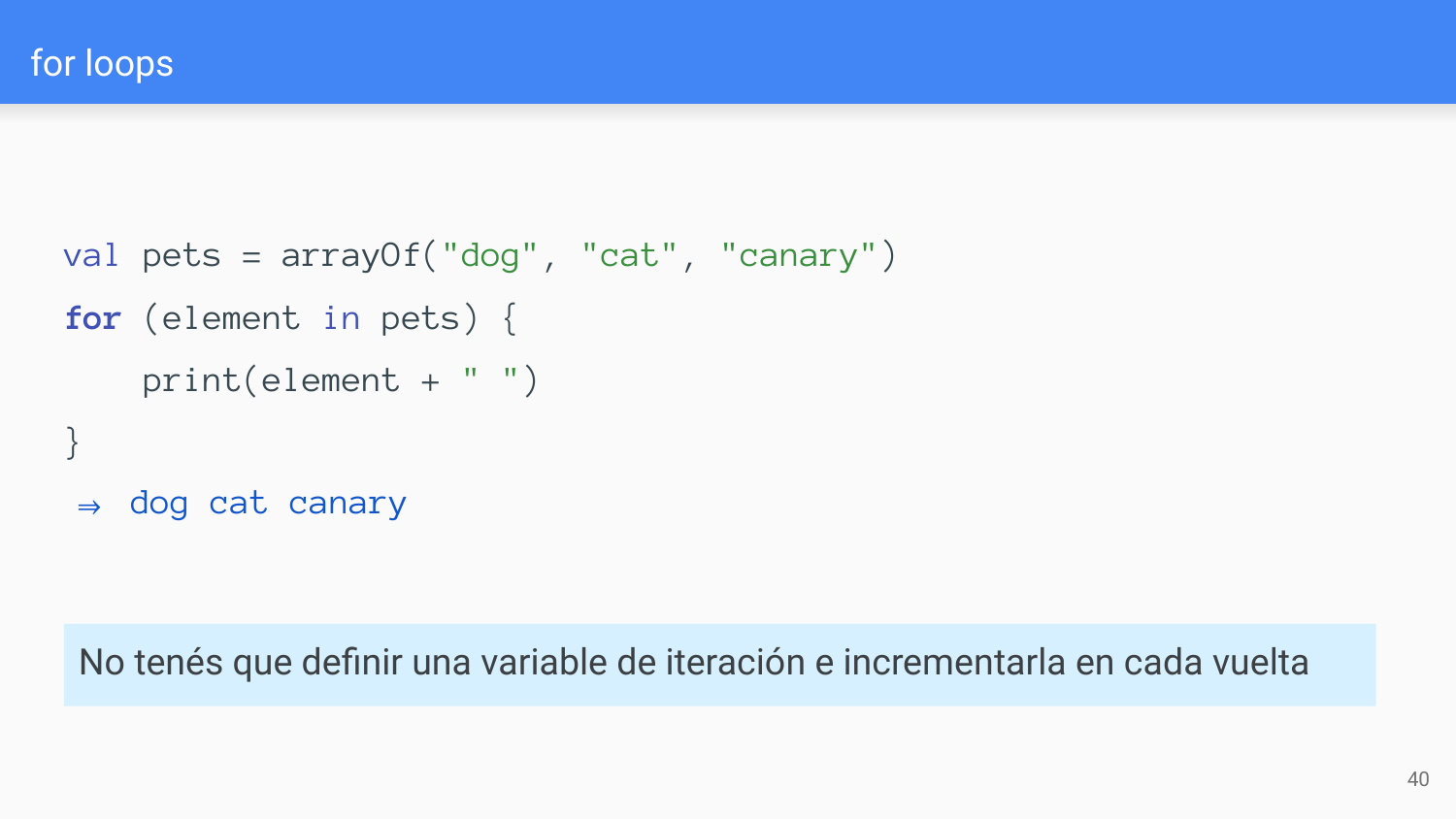

# for loops
val pets = arrayOf("dog", "cat", "canary")
for (element in pets) {
    print(element + " ")
}
⇒ dog cat canary

No tenés que definir una variable de iteración e incrementarla en cada vuelta
40